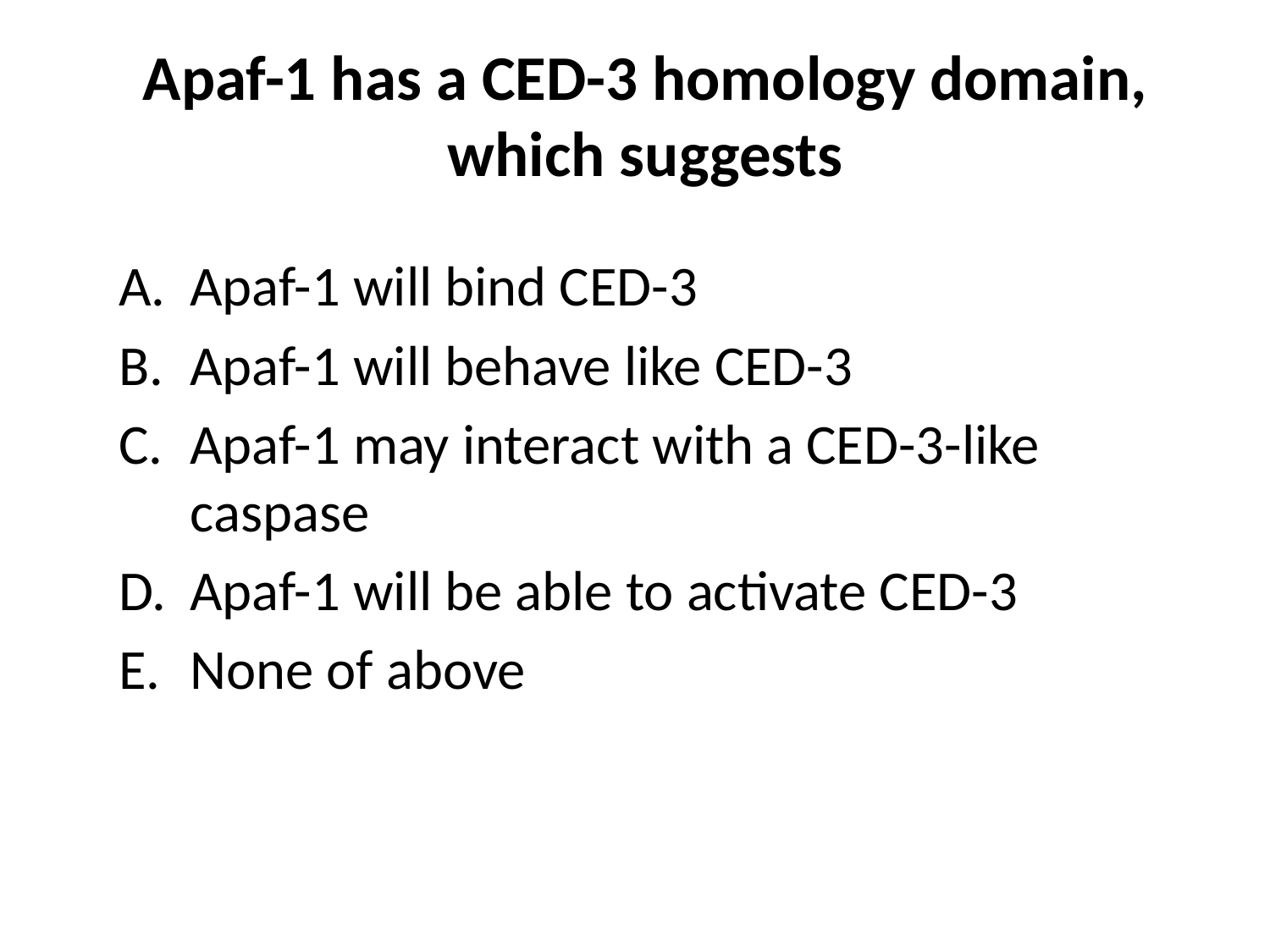

# Apaf-1 has a CED-3 homology domain, which suggests
Apaf-1 will bind CED-3
Apaf-1 will behave like CED-3
Apaf-1 may interact with a CED-3-like caspase
Apaf-1 will be able to activate CED-3
None of above